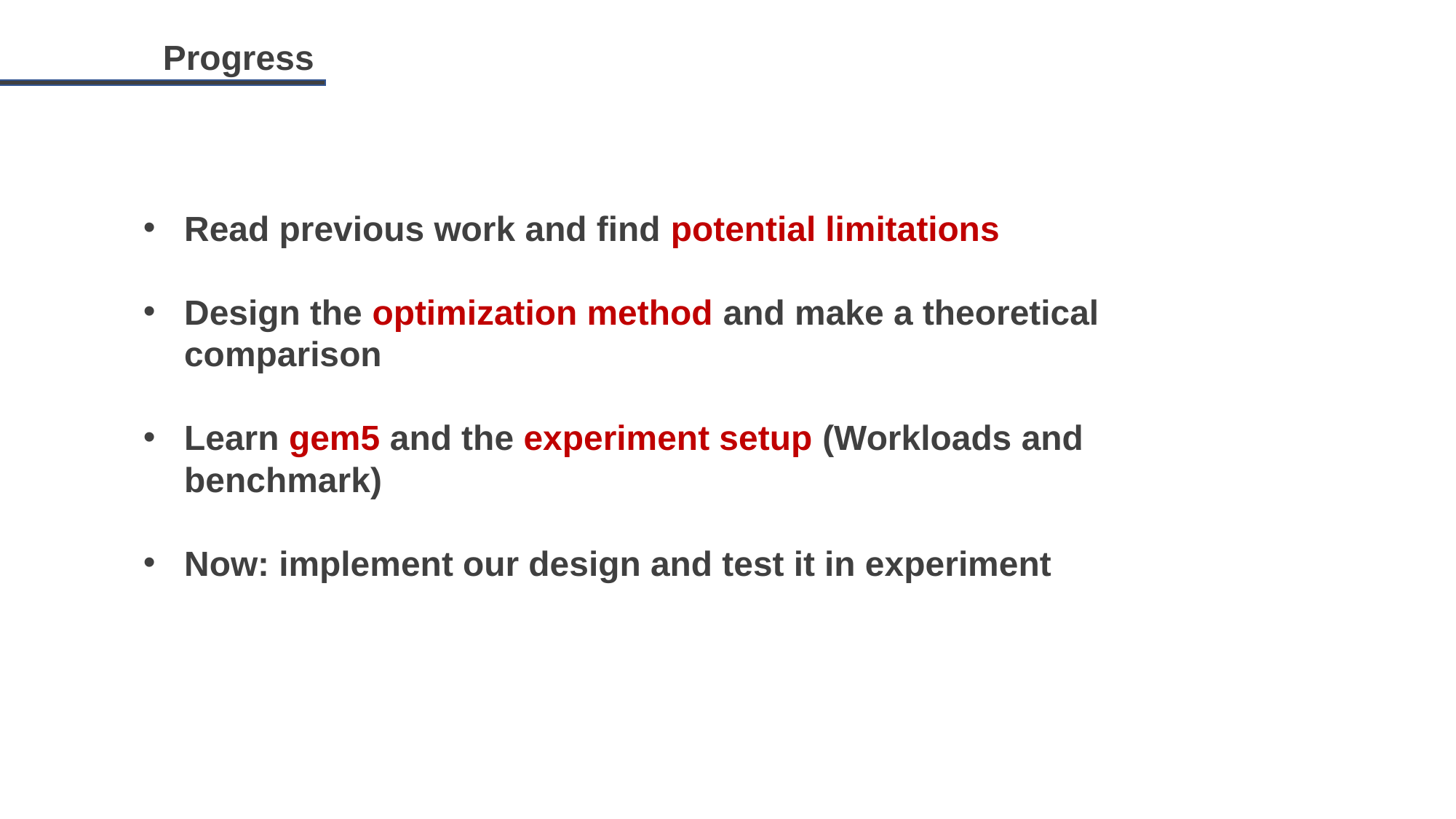

Progress

Read previous work and find potential limitations

Design the optimization method and make a theoretical comparison

Learn gem5 and the experiment setup (Workloads and benchmark)

Now: implement our design and test it in experiment